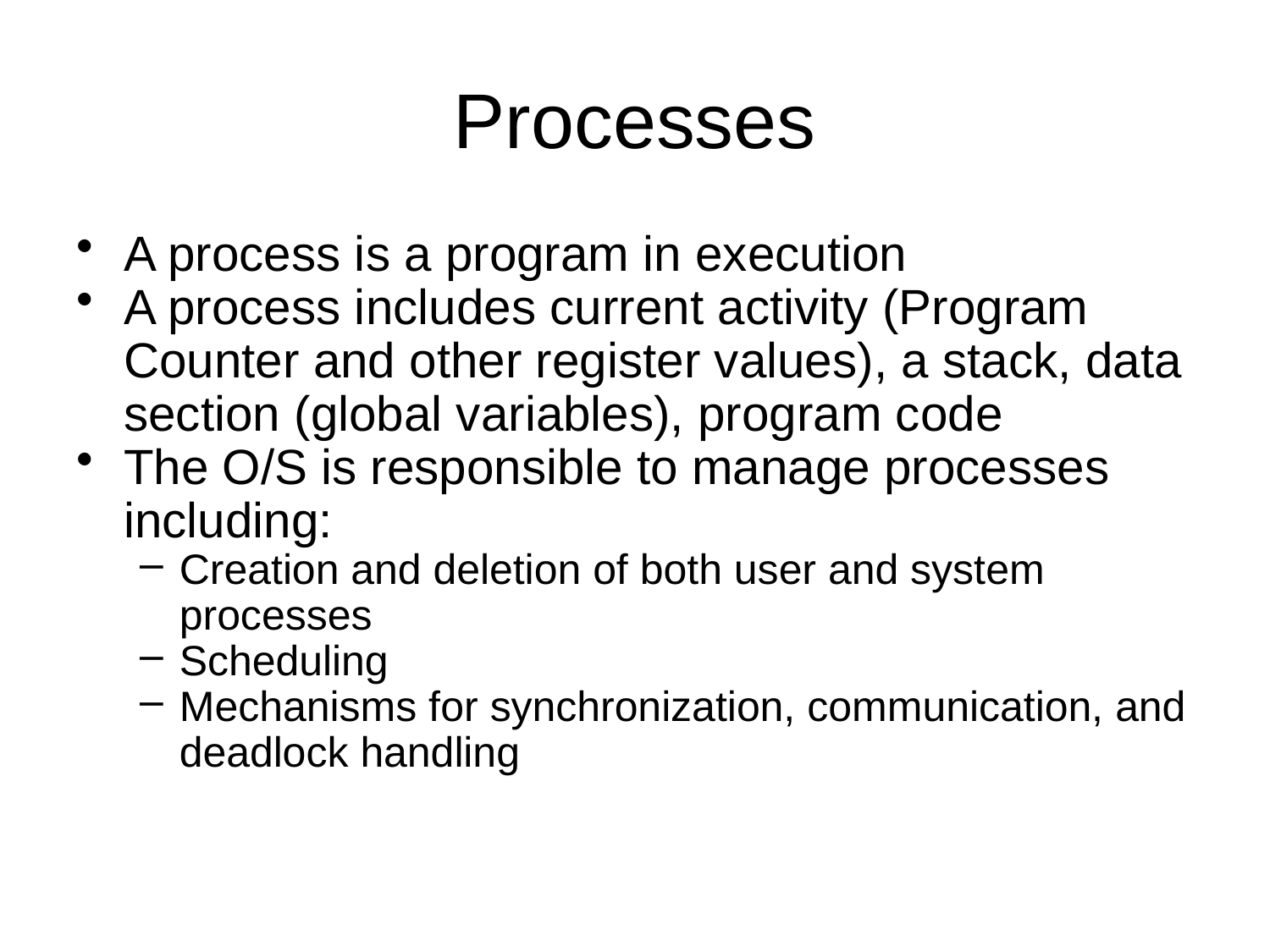

# Processes
A process is a program in execution
A process includes current activity (Program Counter and other register values), a stack, data section (global variables), program code
The O/S is responsible to manage processes including:
Creation and deletion of both user and system processes
Scheduling
Mechanisms for synchronization, communication, and deadlock handling